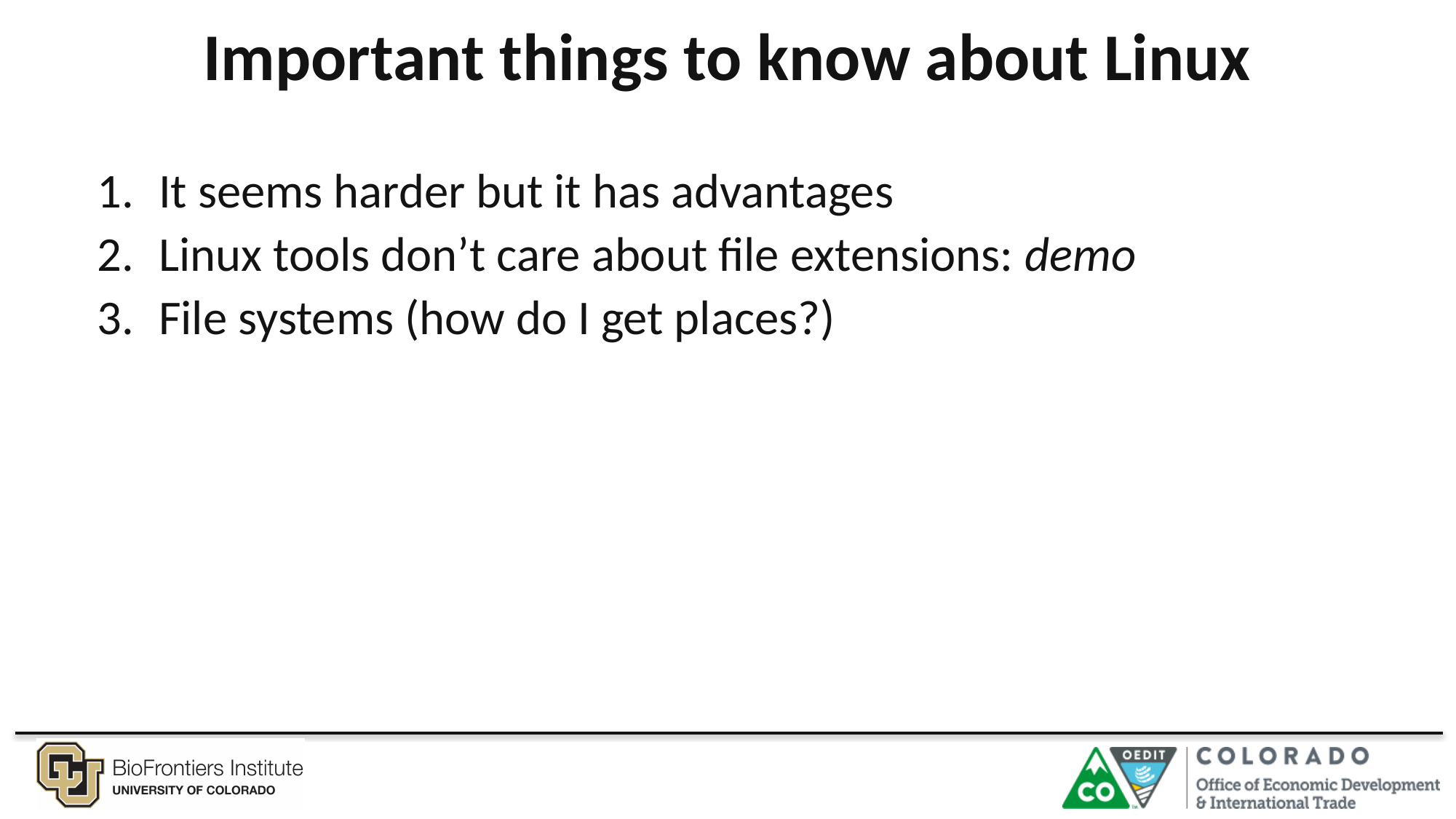

# Important things to know about Linux
It seems harder but it has advantages
Linux tools don’t care about file extensions: demo
File systems (how do I get places?)